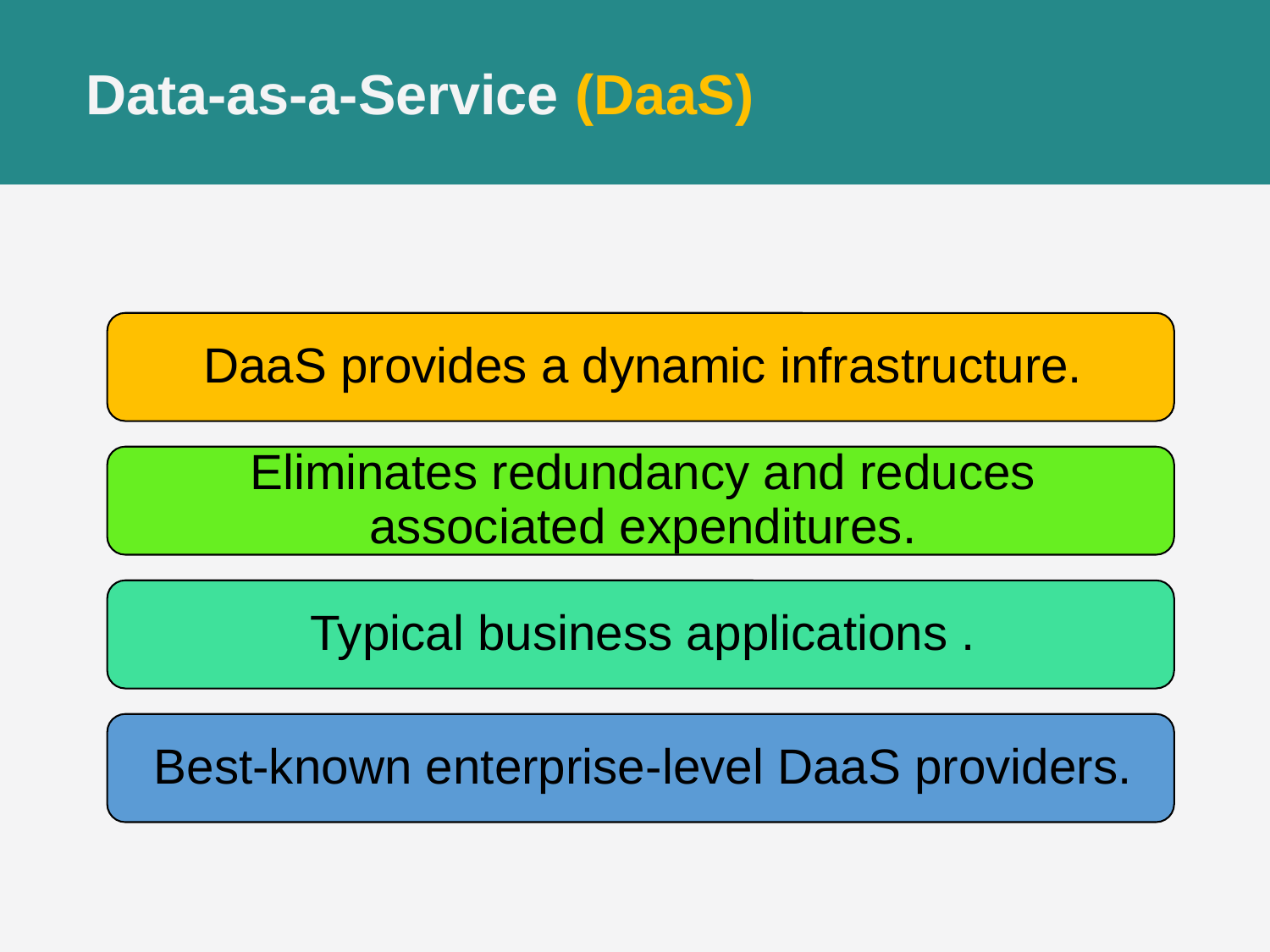

# Data-as-a-Service (DaaS)
DaaS provides a dynamic infrastructure.
Eliminates redundancy and reduces associated expenditures.
Typical business applications .
Best-known enterprise-level DaaS providers.